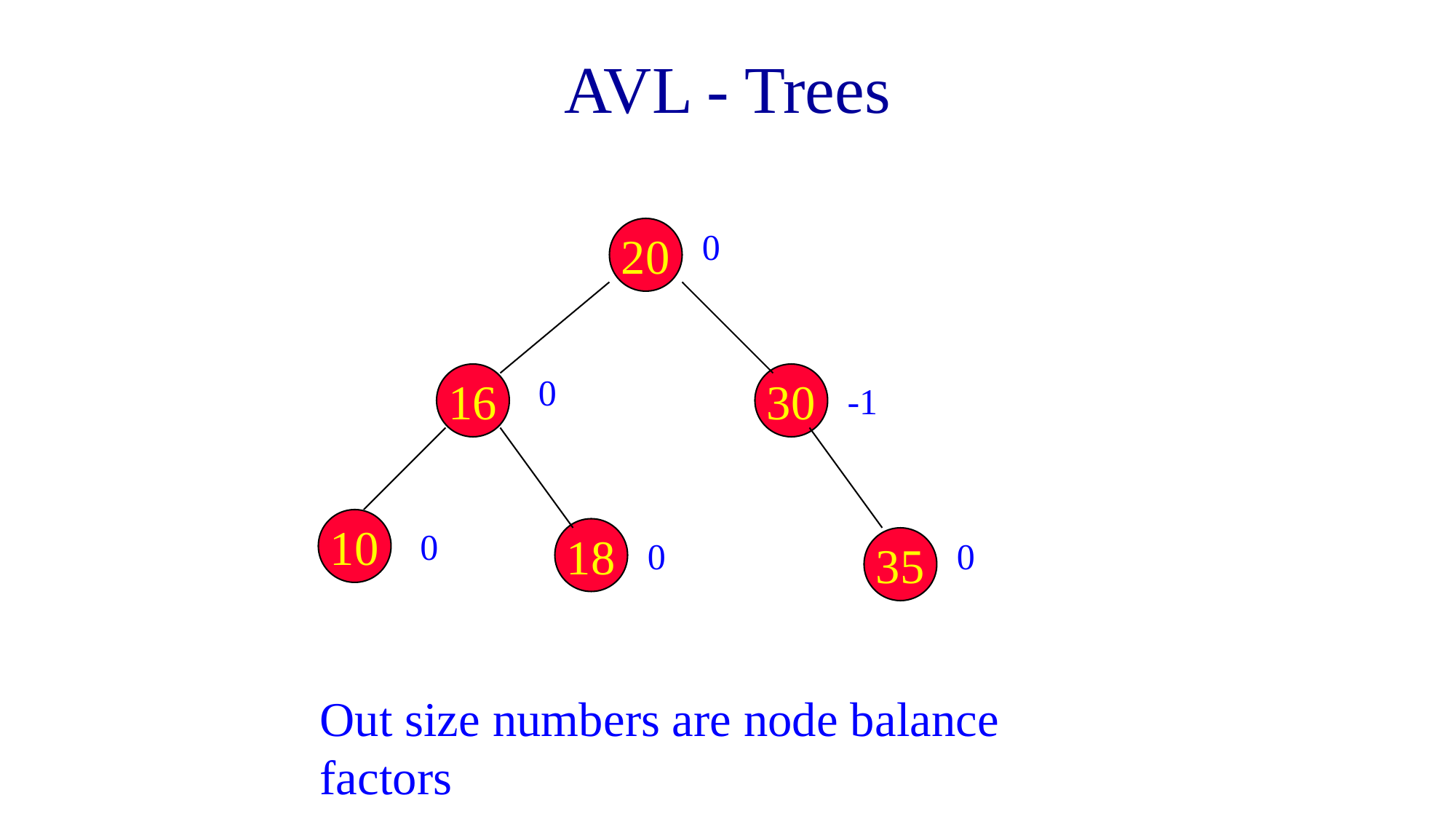

# AVL - Trees
20
0

16
0
30
-1

10
0
18
0
35
0
Out size numbers are node balance factors